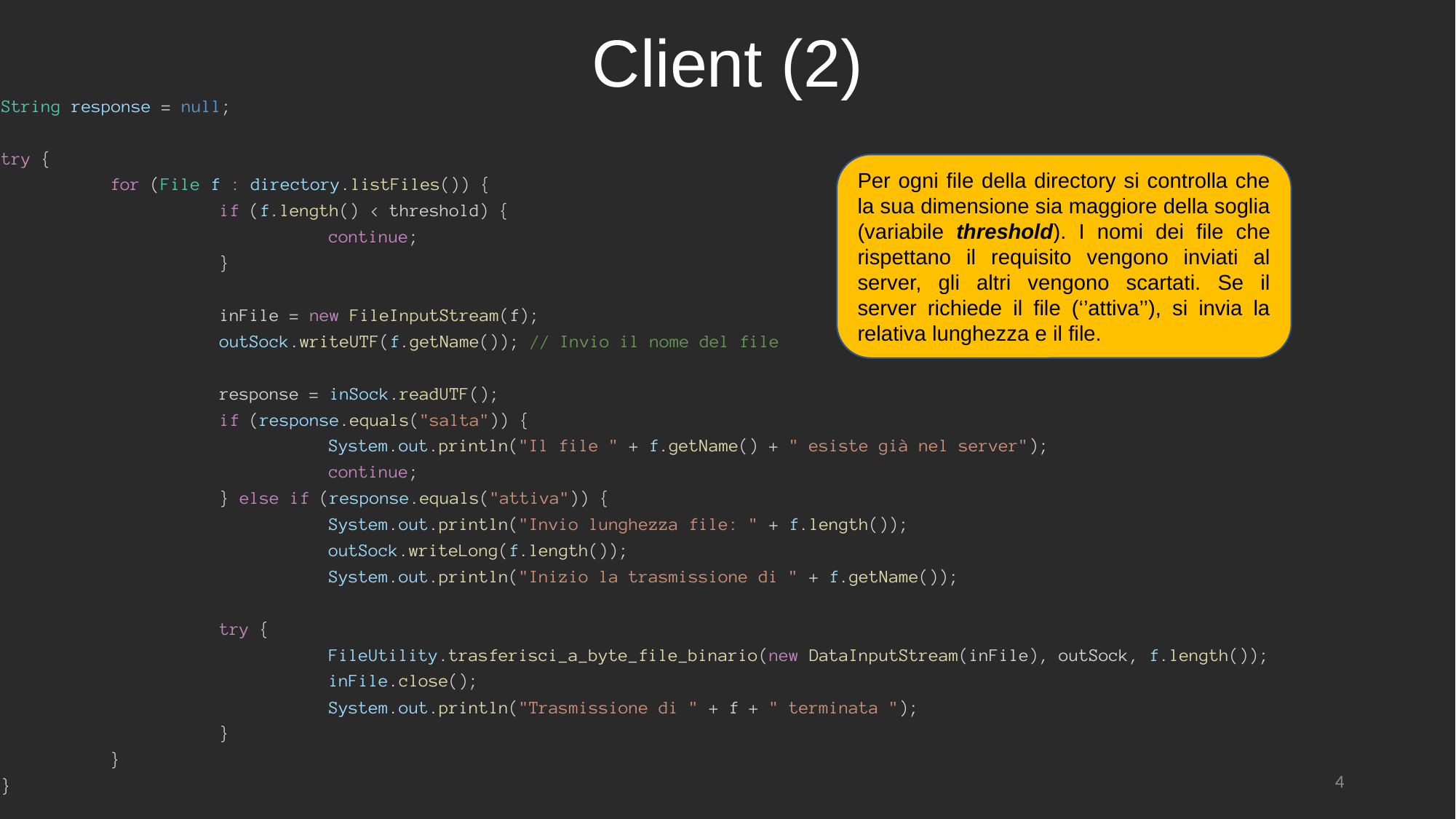

# Client (2)
String response = null;

try {
	for (File f : directory.listFiles()) {
		if (f.length() < threshold) {
			continue;
		}

		inFile = new FileInputStream(f);
		outSock.writeUTF(f.getName()); // Invio il nome del file

		response = inSock.readUTF();
		if (response.equals("salta")) {
			System.out.println("Il file " + f.getName() + " esiste già nel server");
			continue;
		} else if (response.equals("attiva")) {
			System.out.println("Invio lunghezza file: " + f.length());
			outSock.writeLong(f.length());
			System.out.println("Inizio la trasmissione di " + f.getName());

		try {
			FileUtility.trasferisci_a_byte_file_binario(new DataInputStream(inFile), outSock, f.length());
			inFile.close();
			System.out.println("Trasmissione di " + f + " terminata ");
		}
	}
}
Per ogni file della directory si controlla che la sua dimensione sia maggiore della soglia (variabile threshold). I nomi dei file che rispettano il requisito vengono inviati al server, gli altri vengono scartati. Se il server richiede il file (‘’attiva’’), si invia la relativa lunghezza e il file.
4